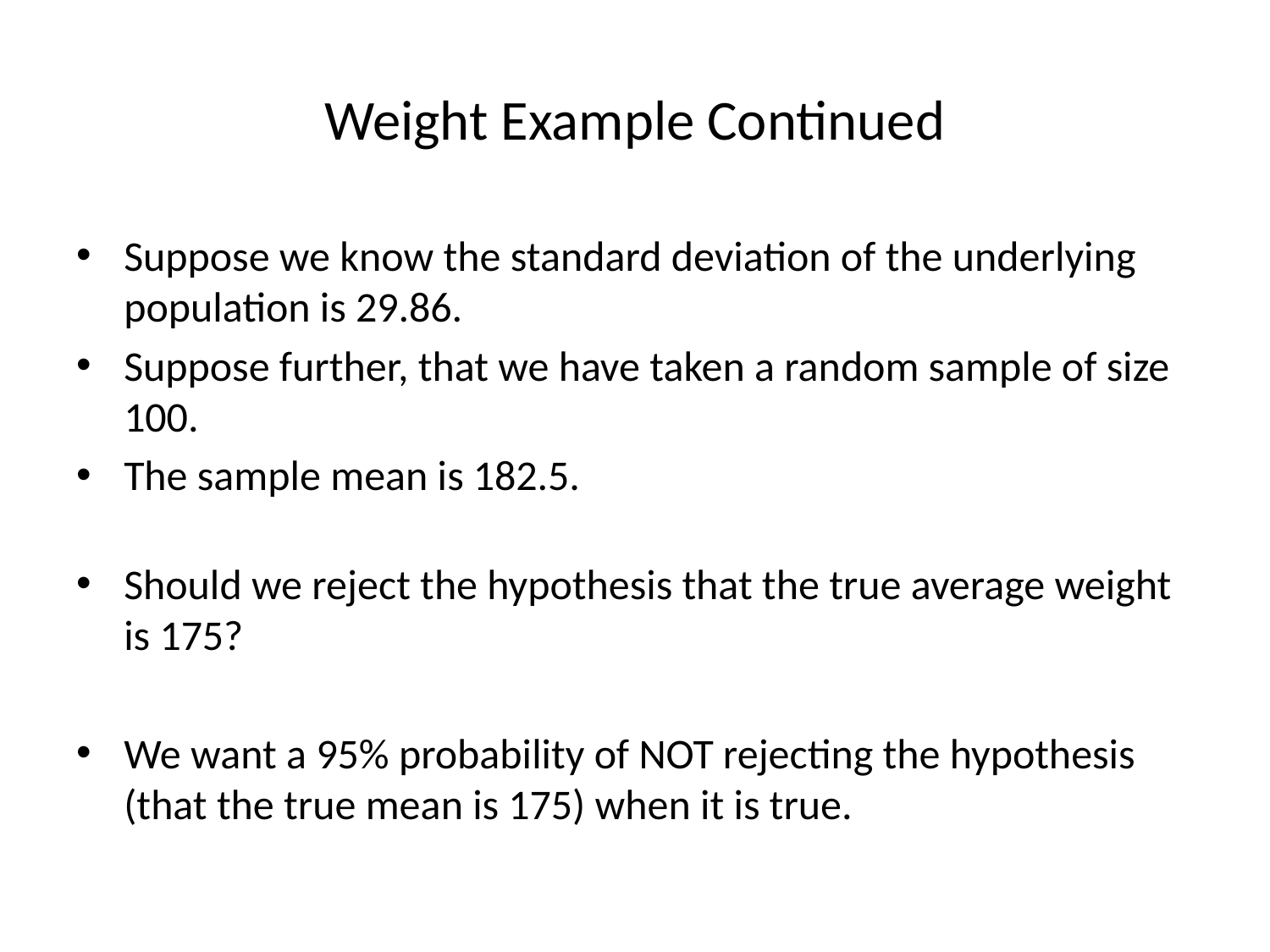

# Weight Example Continued
Suppose we know the standard deviation of the underlying population is 29.86.
Suppose further, that we have taken a random sample of size 100.
The sample mean is 182.5.

Should we reject the hypothesis that the true average weight is 175?

We want a 95% probability of NOT rejecting the hypothesis (that the true mean is 175) when it is true.